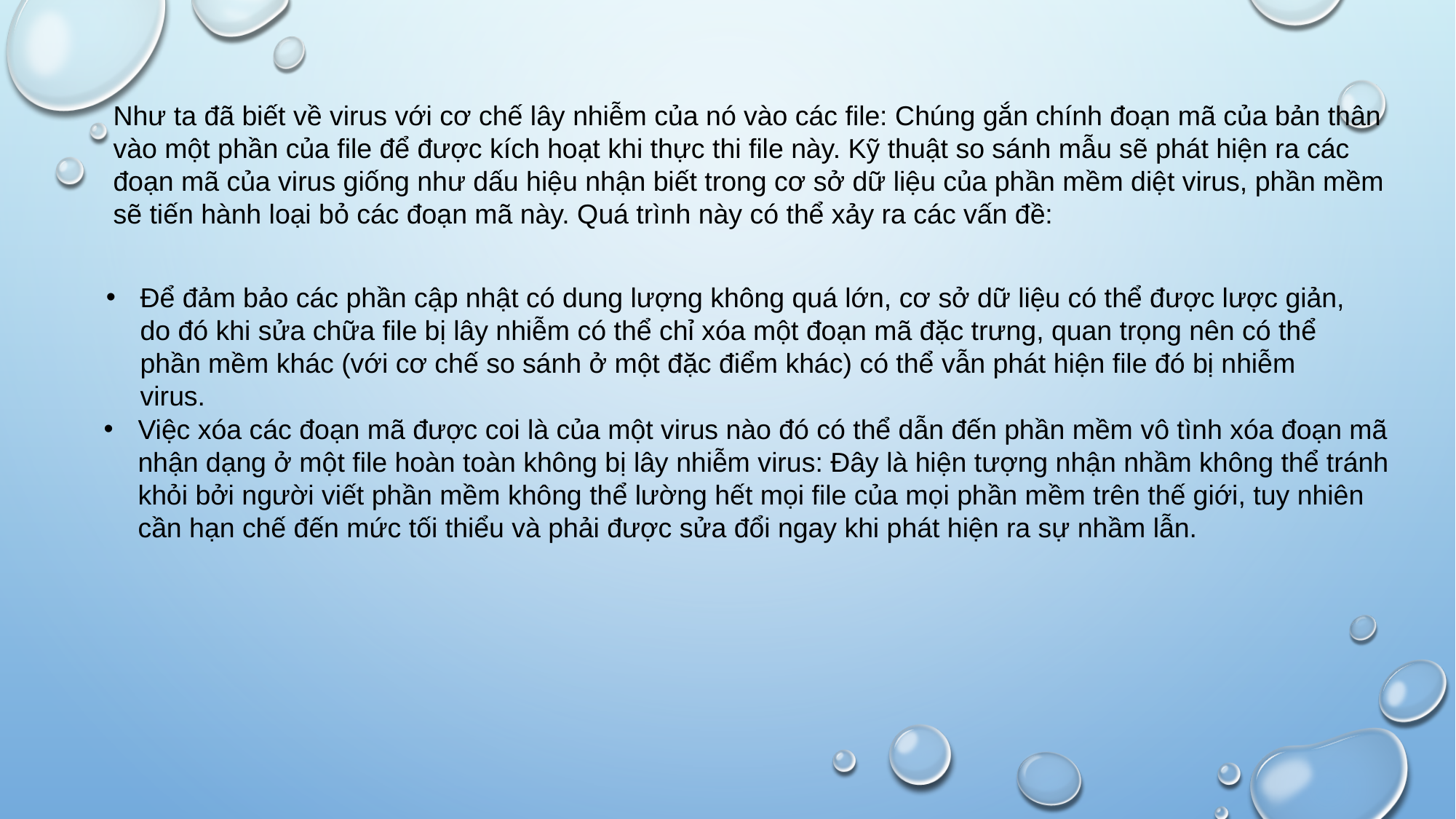

Như ta đã biết về virus với cơ chế lây nhiễm của nó vào các file: Chúng gắn chính đoạn mã của bản thân vào một phần của file để được kích hoạt khi thực thi file này. Kỹ thuật so sánh mẫu sẽ phát hiện ra các đoạn mã của virus giống như dấu hiệu nhận biết trong cơ sở dữ liệu của phần mềm diệt virus, phần mềm sẽ tiến hành loại bỏ các đoạn mã này. Quá trình này có thể xảy ra các vấn đề:
Để đảm bảo các phần cập nhật có dung lượng không quá lớn, cơ sở dữ liệu có thể được lược giản, do đó khi sửa chữa file bị lây nhiễm có thể chỉ xóa một đoạn mã đặc trưng, quan trọng nên có thể phần mềm khác (với cơ chế so sánh ở một đặc điểm khác) có thể vẫn phát hiện file đó bị nhiễm virus.
Việc xóa các đoạn mã được coi là của một virus nào đó có thể dẫn đến phần mềm vô tình xóa đoạn mã nhận dạng ở một file hoàn toàn không bị lây nhiễm virus: Đây là hiện tượng nhận nhầm không thể tránh khỏi bởi người viết phần mềm không thể lường hết mọi file của mọi phần mềm trên thế giới, tuy nhiên cần hạn chế đến mức tối thiểu và phải được sửa đổi ngay khi phát hiện ra sự nhầm lẫn.